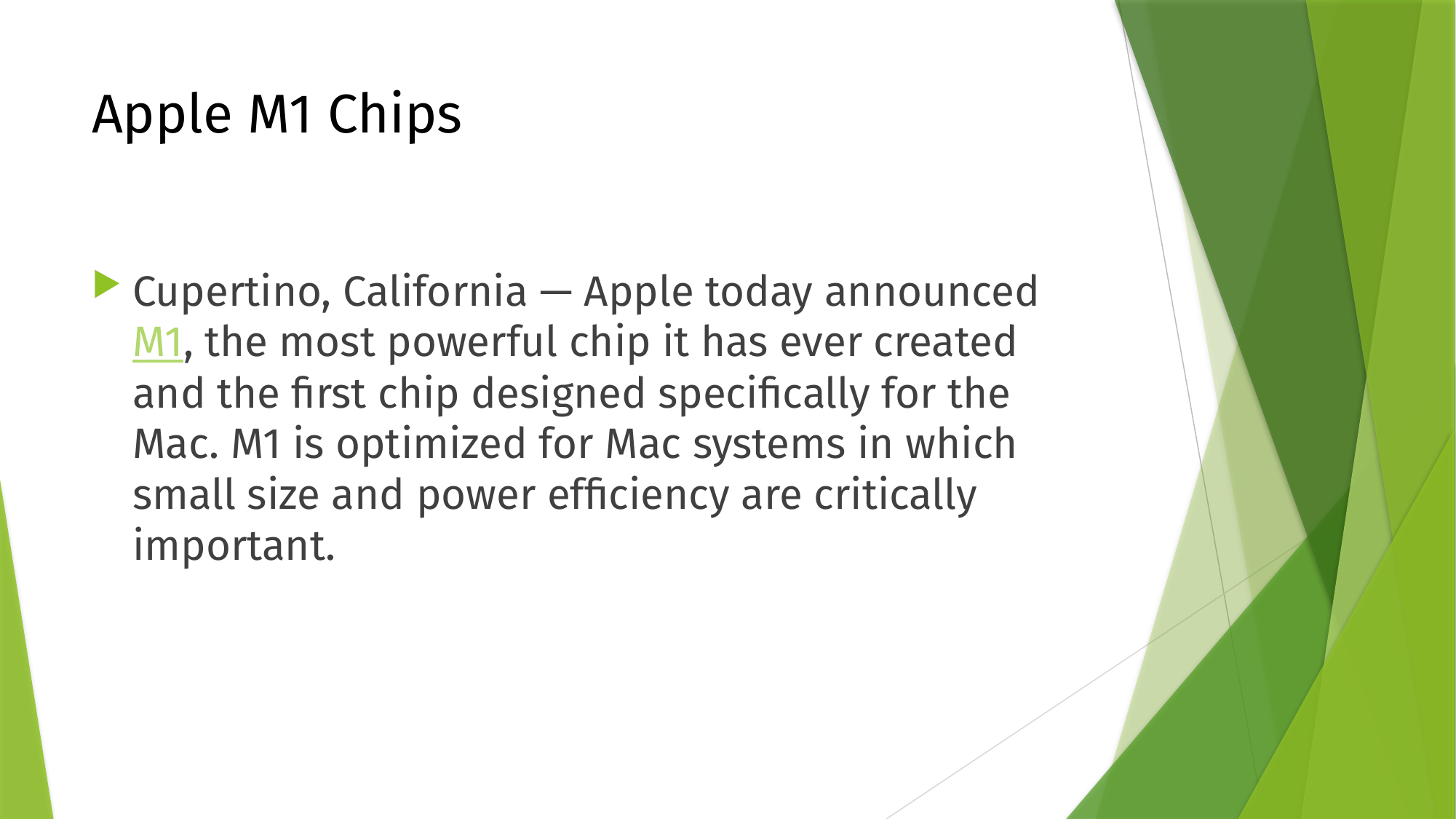

# Apple M1 Chips
Cupertino, California — Apple today announced M1, the most powerful chip it has ever created and the first chip designed specifically for the Mac. M1 is optimized for Mac systems in which small size and power efficiency are critically important.